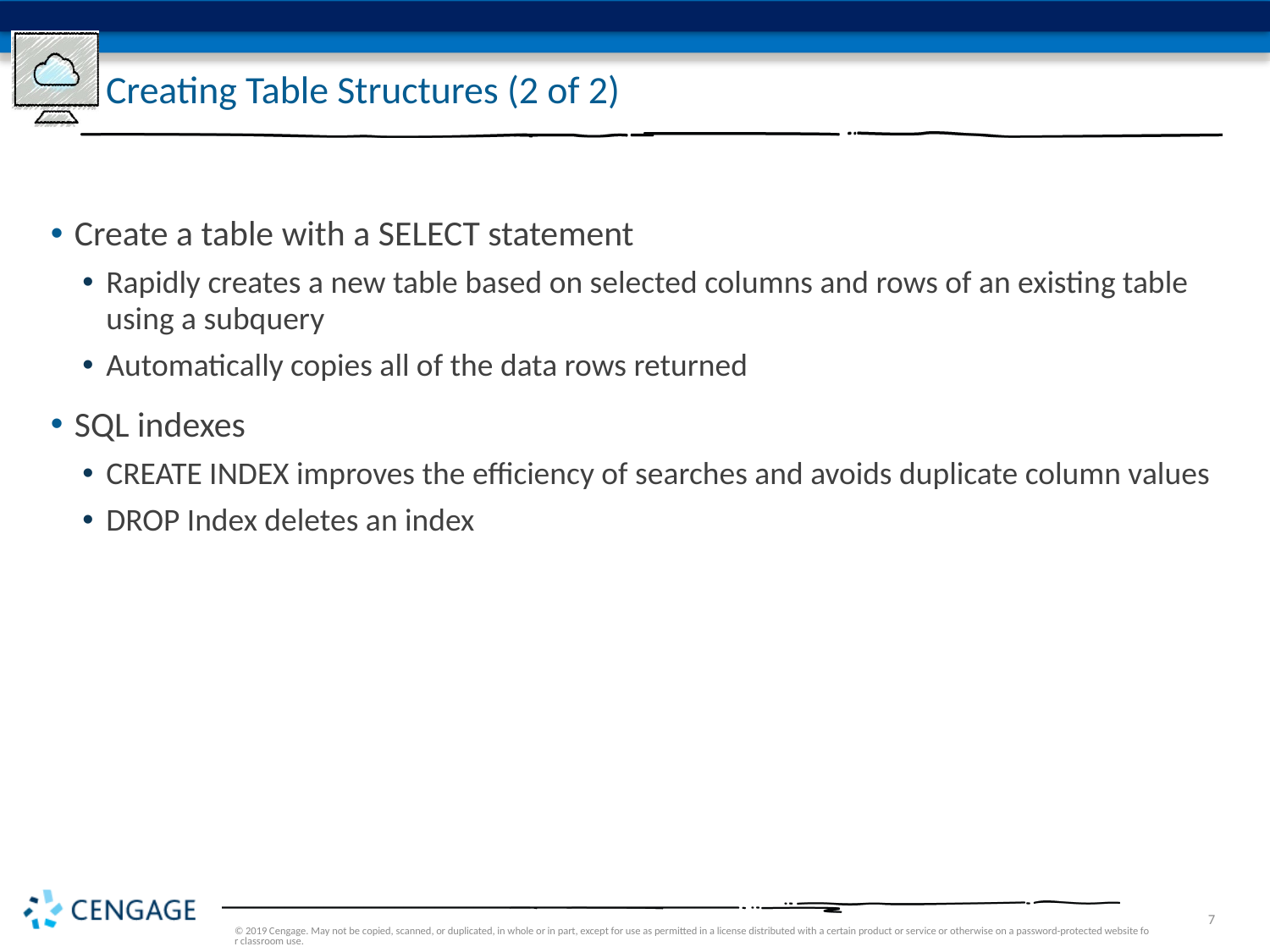

# Creating Table Structures (2 of 2)
Create a table with a SELECT statement
Rapidly creates a new table based on selected columns and rows of an existing table using a subquery
Automatically copies all of the data rows returned
SQL indexes
CREATE INDEX improves the efficiency of searches and avoids duplicate column values
DROP Index deletes an index
© 2019 Cengage. May not be copied, scanned, or duplicated, in whole or in part, except for use as permitted in a license distributed with a certain product or service or otherwise on a password-protected website for classroom use.